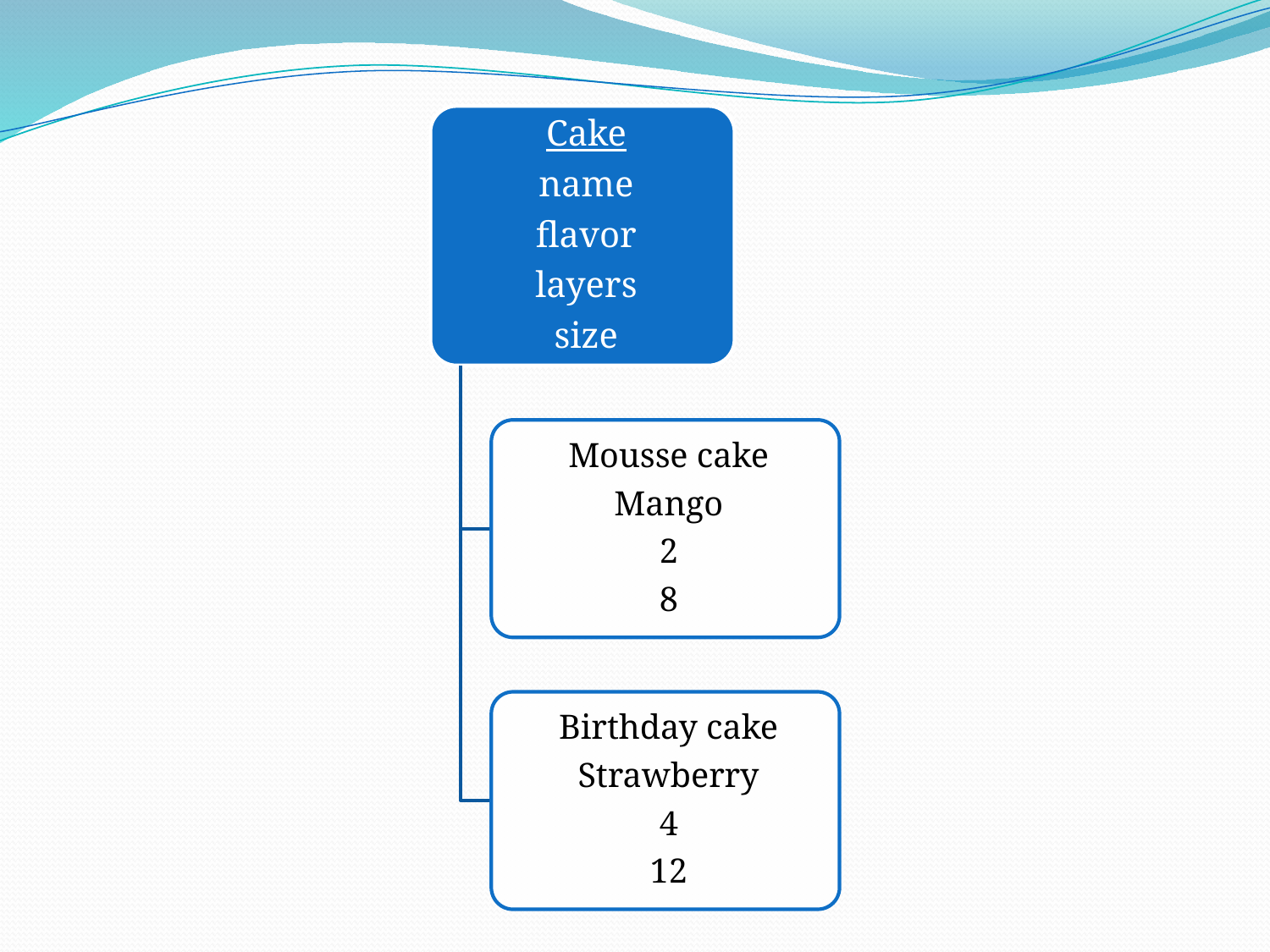

Cake
name
flavor
layers
size
Mousse cake
Mango
2
8
Birthday cake
Strawberry
4
12